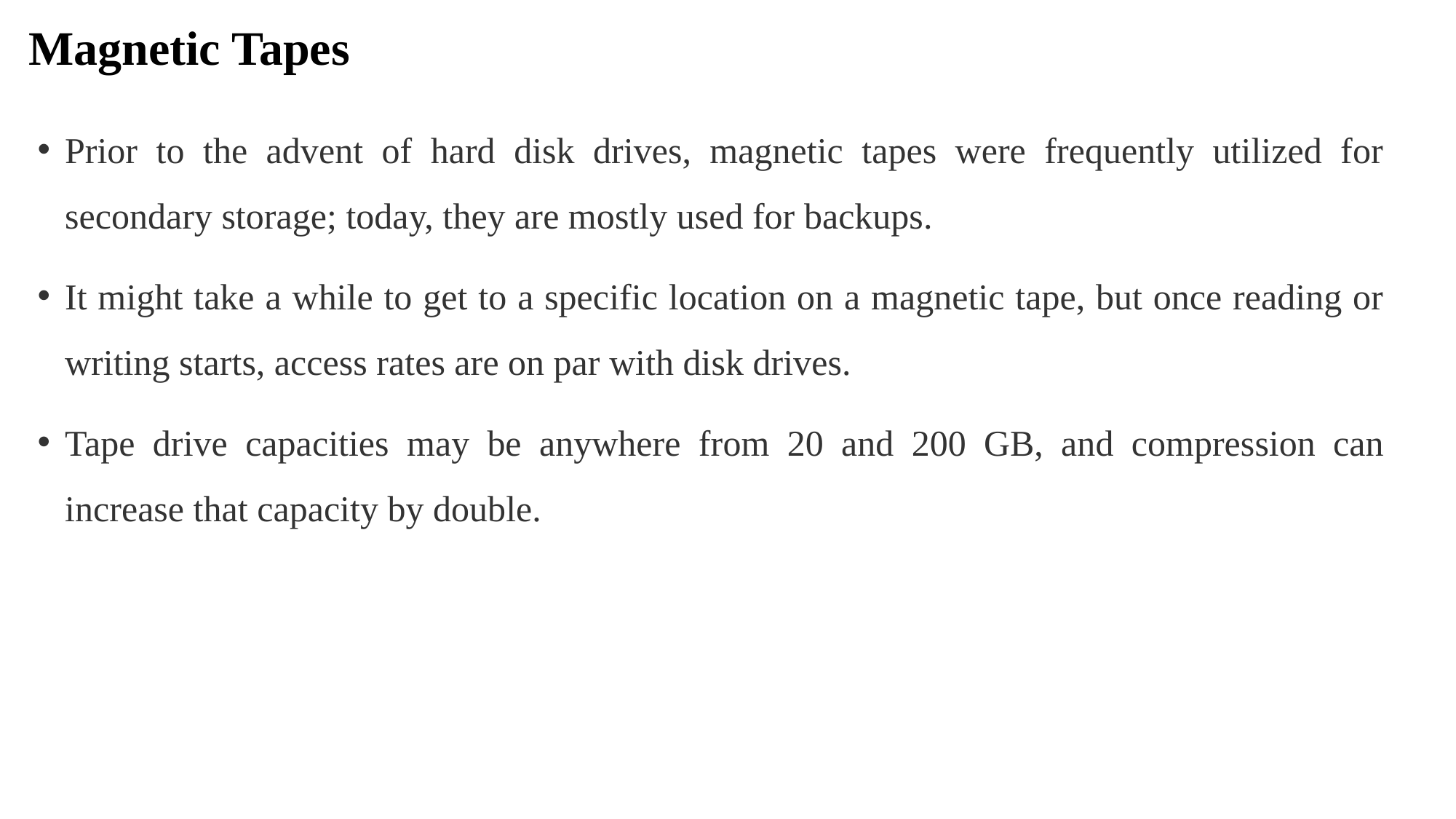

# Magnetic Tapes
Prior to the advent of hard disk drives, magnetic tapes were frequently utilized for secondary storage; today, they are mostly used for backups.
It might take a while to get to a specific location on a magnetic tape, but once reading or writing starts, access rates are on par with disk drives.
Tape drive capacities may be anywhere from 20 and 200 GB, and compression can increase that capacity by double.